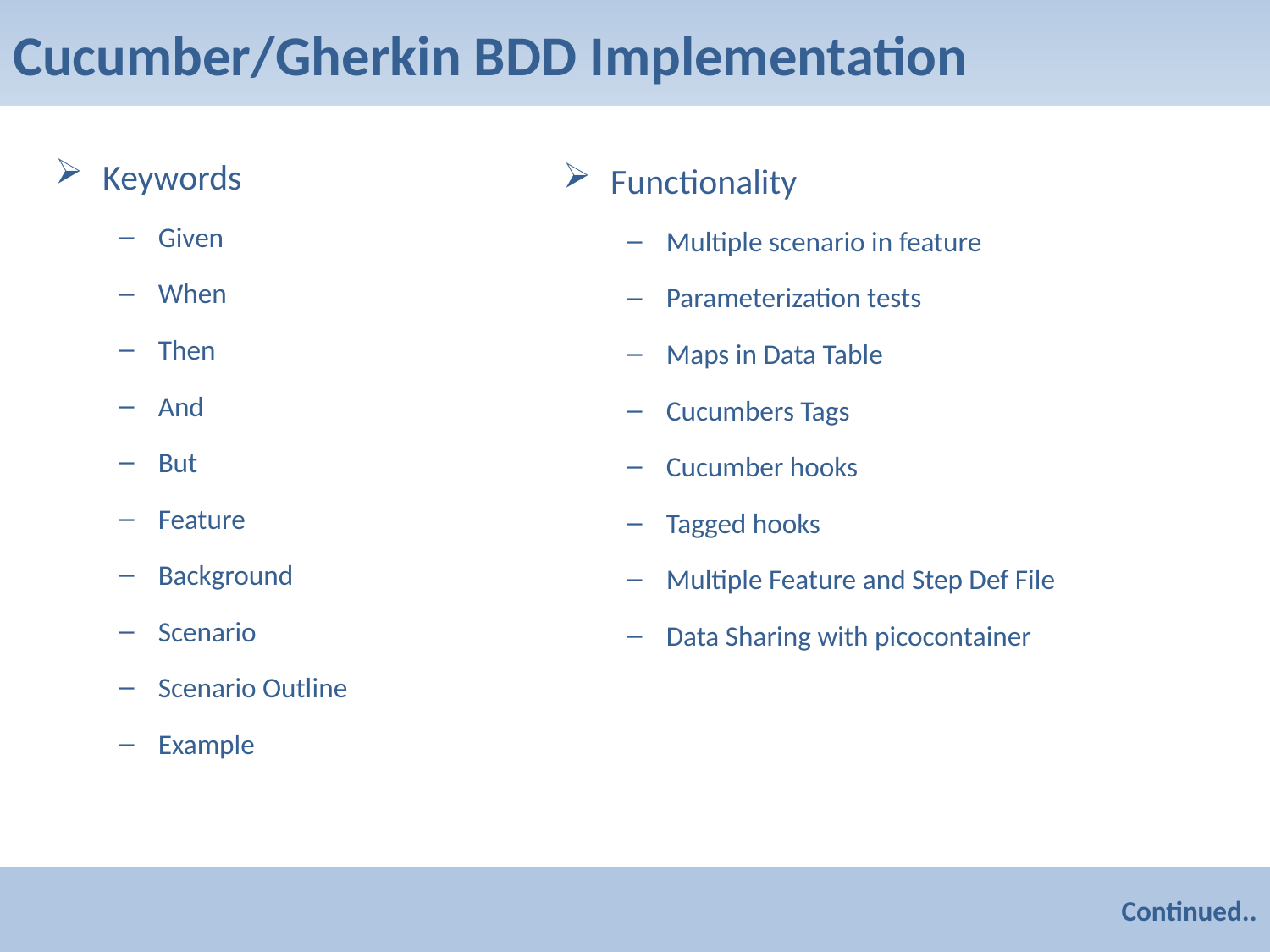

# Cucumber/Gherkin BDD Implementation
Keywords
Given
When
Then
And
But
Feature
Background
Scenario
Scenario Outline
Example
Functionality
Multiple scenario in feature
Parameterization tests
Maps in Data Table
Cucumbers Tags
Cucumber hooks
Tagged hooks
Multiple Feature and Step Def File
Data Sharing with picocontainer

Continued..